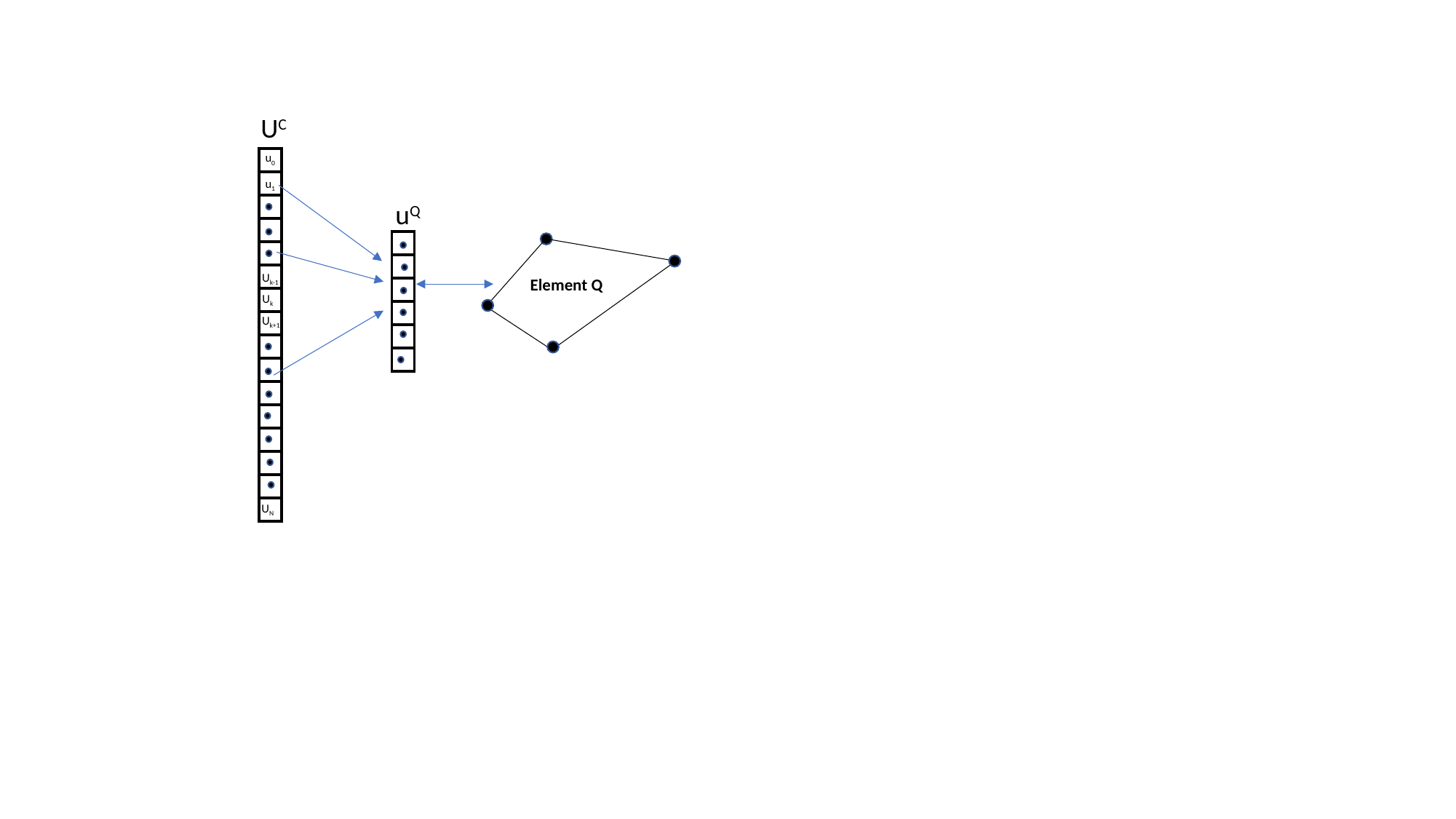

UC
u0

u1

Uk-1

Uk

Uk+1

UN

uQ

Element Q